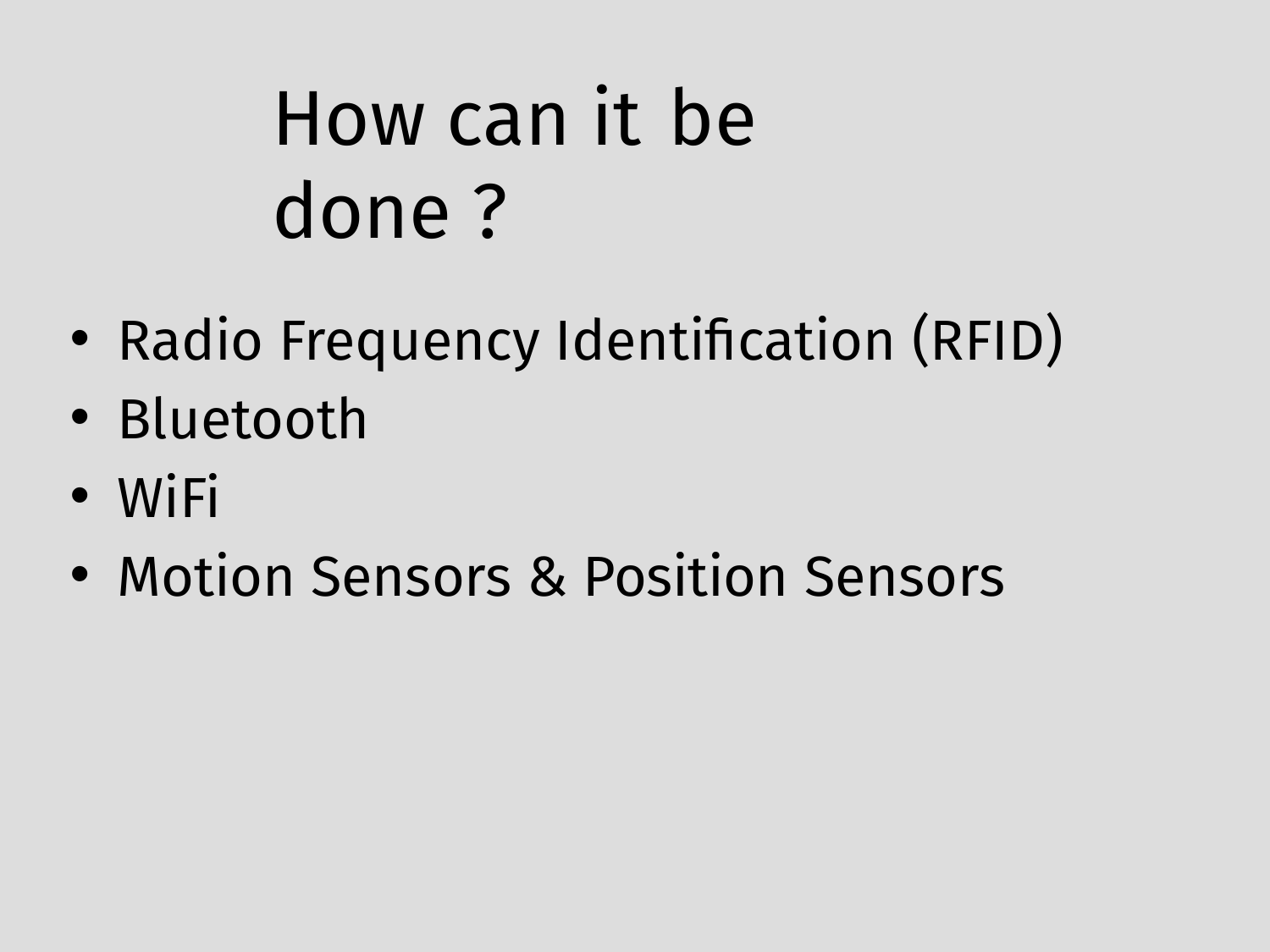

# How can it	be done ?
Radio Frequency Identification (RFID)
Bluetooth
WiFi
Motion Sensors & Position Sensors